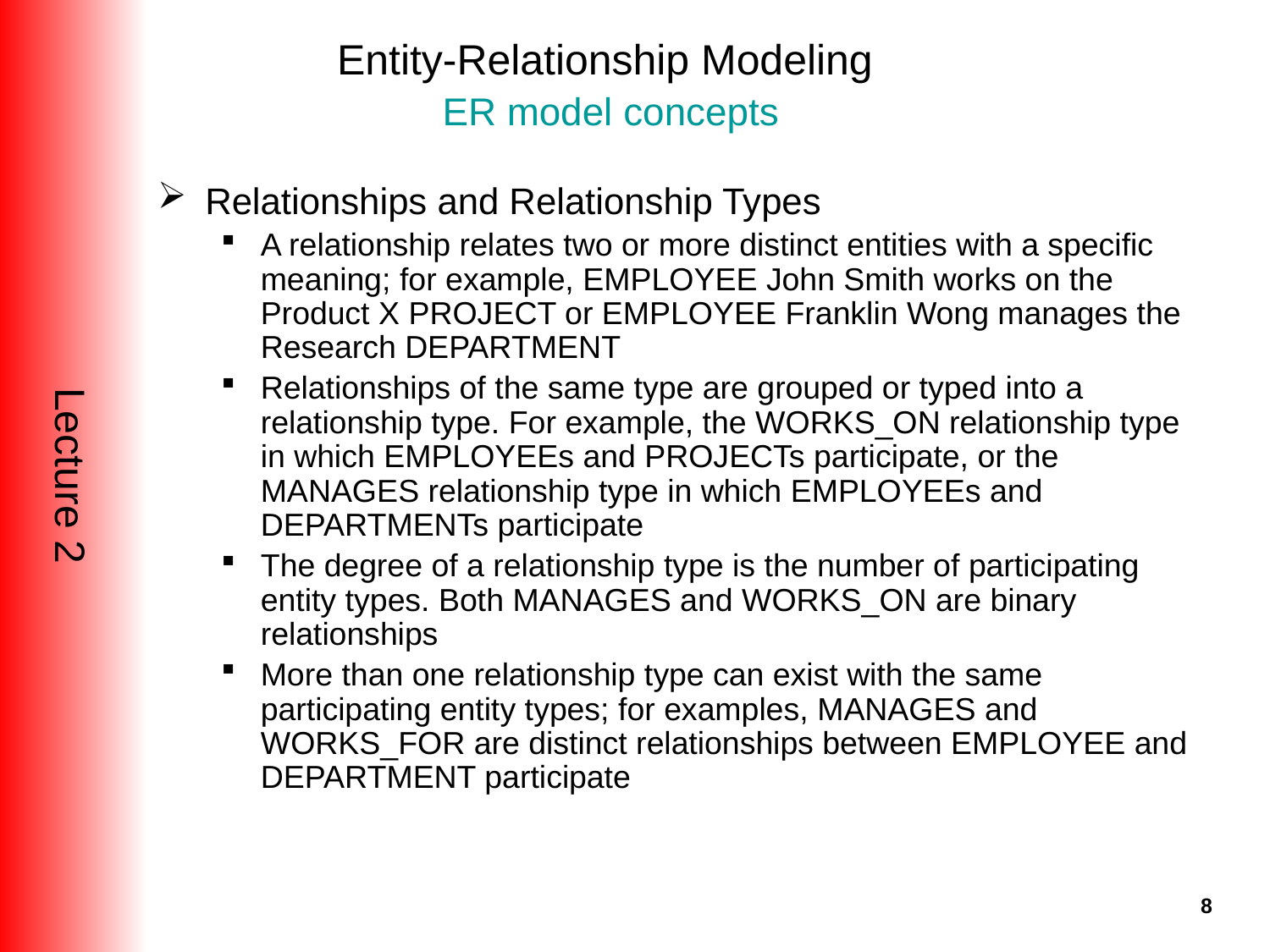

# Entity-Relationship Modeling ER model concepts
Relationships and Relationship Types
A relationship relates two or more distinct entities with a specific meaning; for example, EMPLOYEE John Smith works on the Product X PROJECT or EMPLOYEE Franklin Wong manages the Research DEPARTMENT
Relationships of the same type are grouped or typed into a relationship type. For example, the WORKS_ON relationship type in which EMPLOYEEs and PROJECTs participate, or the MANAGES relationship type in which EMPLOYEEs and DEPARTMENTs participate
The degree of a relationship type is the number of participating entity types. Both MANAGES and WORKS_ON are binary relationships
More than one relationship type can exist with the same participating entity types; for examples, MANAGES and WORKS_FOR are distinct relationships between EMPLOYEE and DEPARTMENT participate